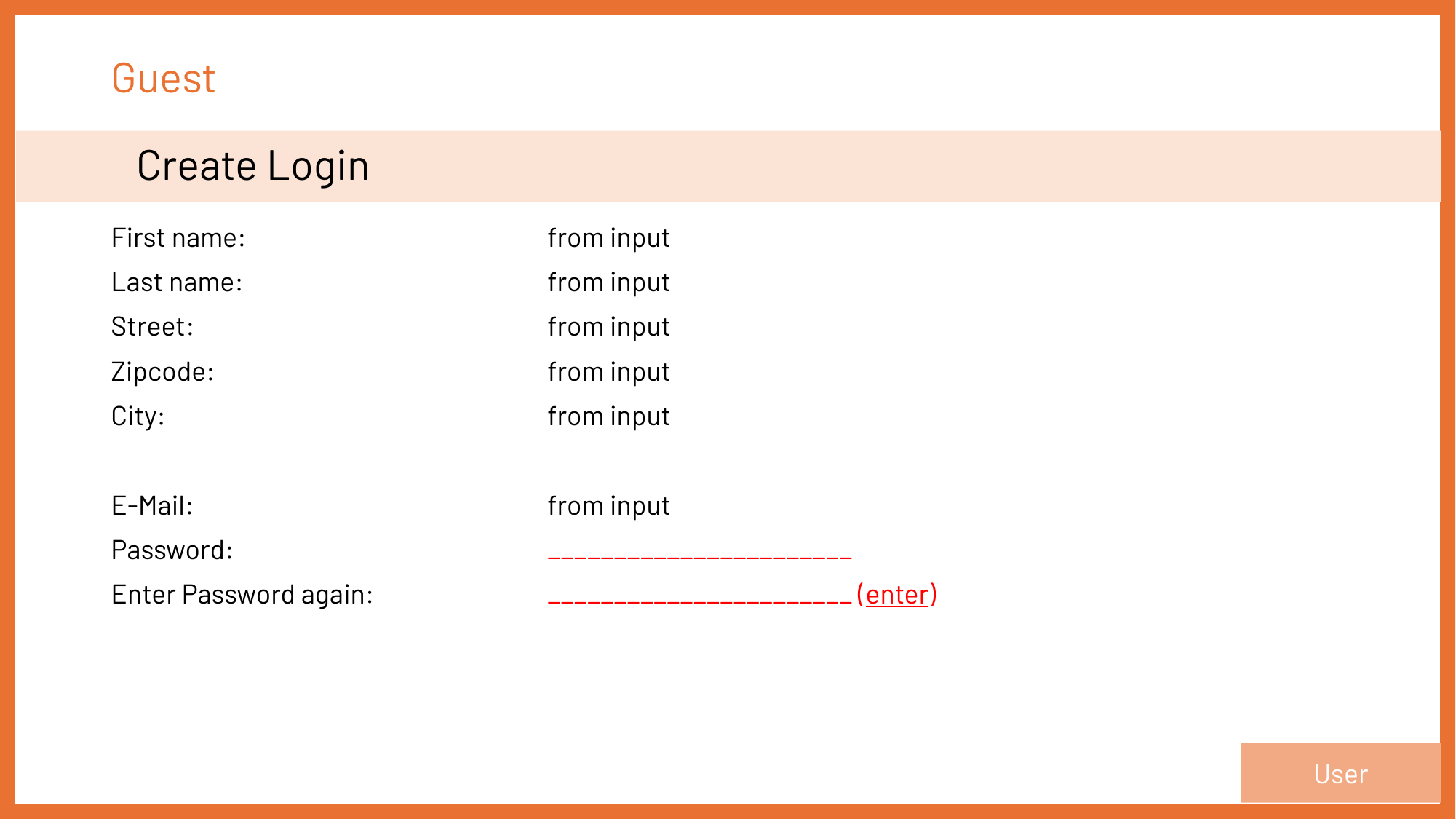

# Guest
	Create Login
First name: 			from input
Last name:			from input
Street:				from input
Zipcode:				from input
City:				from input

E-Mail:				from input
Password:			_______________________
Enter Password again:		_______________________ (enter)